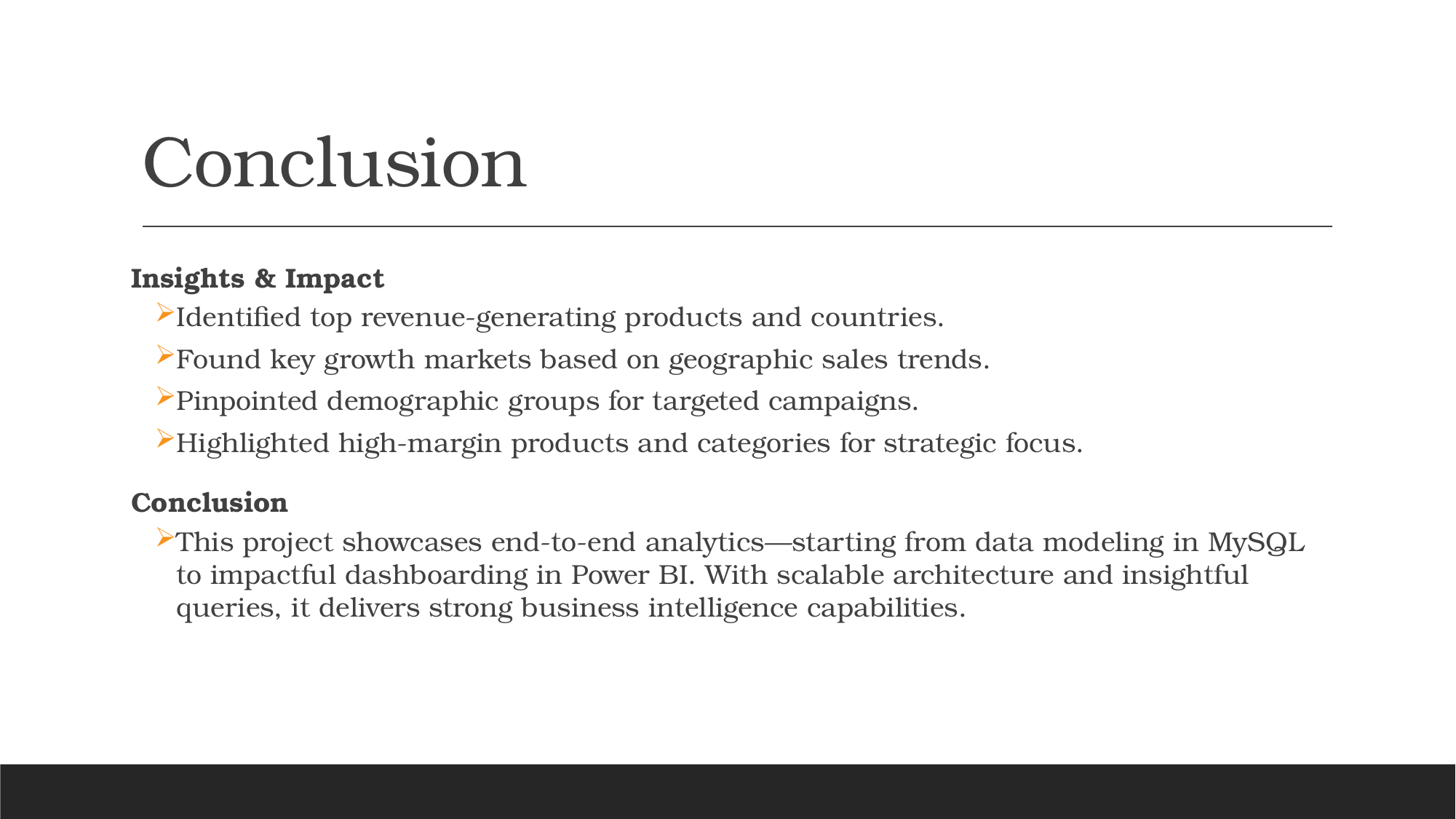

# Conclusion
Insights & Impact
Identified top revenue-generating products and countries.
Found key growth markets based on geographic sales trends.
Pinpointed demographic groups for targeted campaigns.
Highlighted high-margin products and categories for strategic focus.
Conclusion
This project showcases end-to-end analytics—starting from data modeling in MySQL to impactful dashboarding in Power BI. With scalable architecture and insightful queries, it delivers strong business intelligence capabilities.